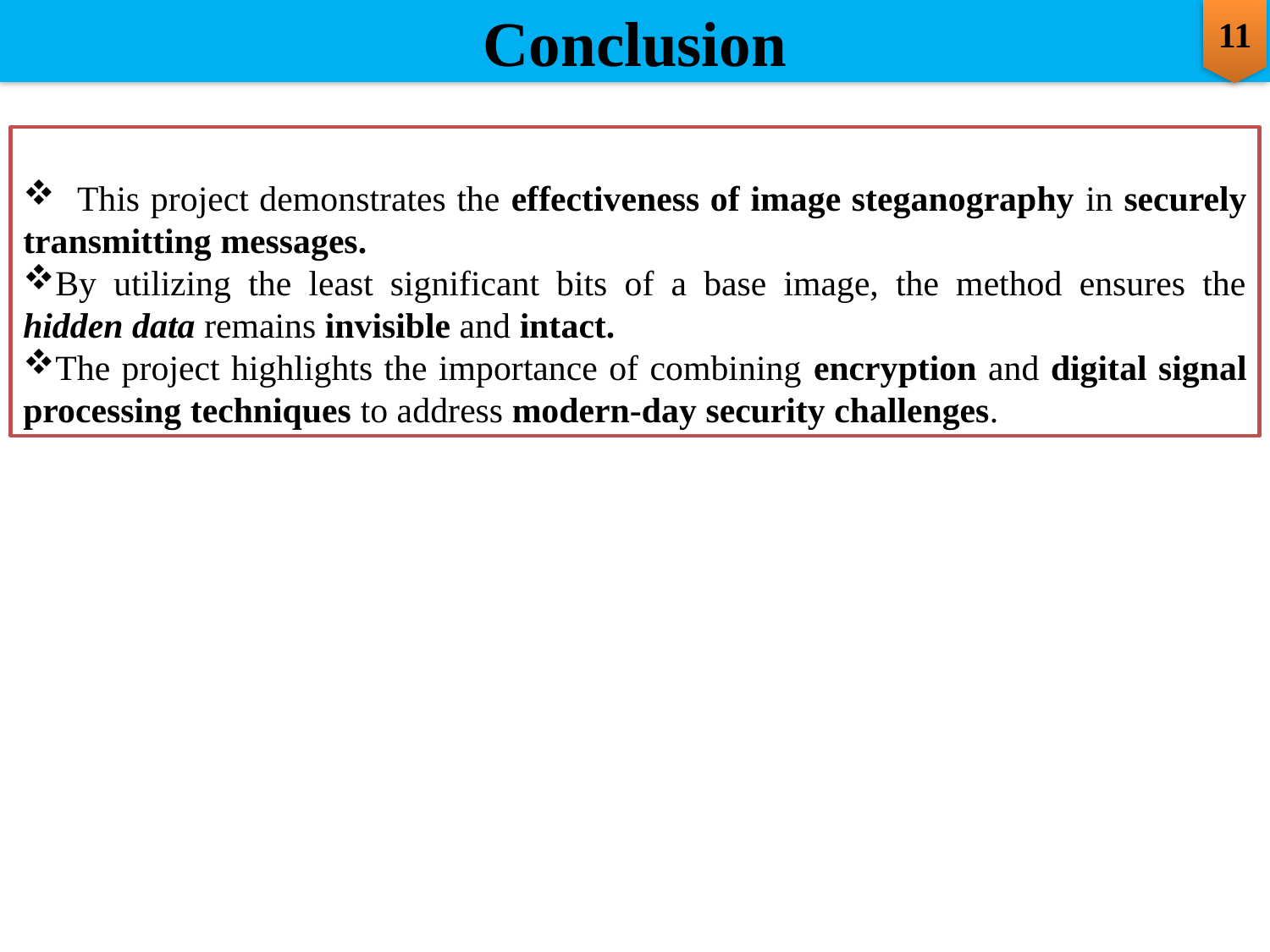

Conclusion
11

  This project demonstrates the effectiveness of image steganography in securely transmitting messages.
By utilizing the least significant bits of a base image, the method ensures the hidden data remains invisible and intact.
The project highlights the importance of combining encryption and digital signal processing techniques to address modern-day security challenges.